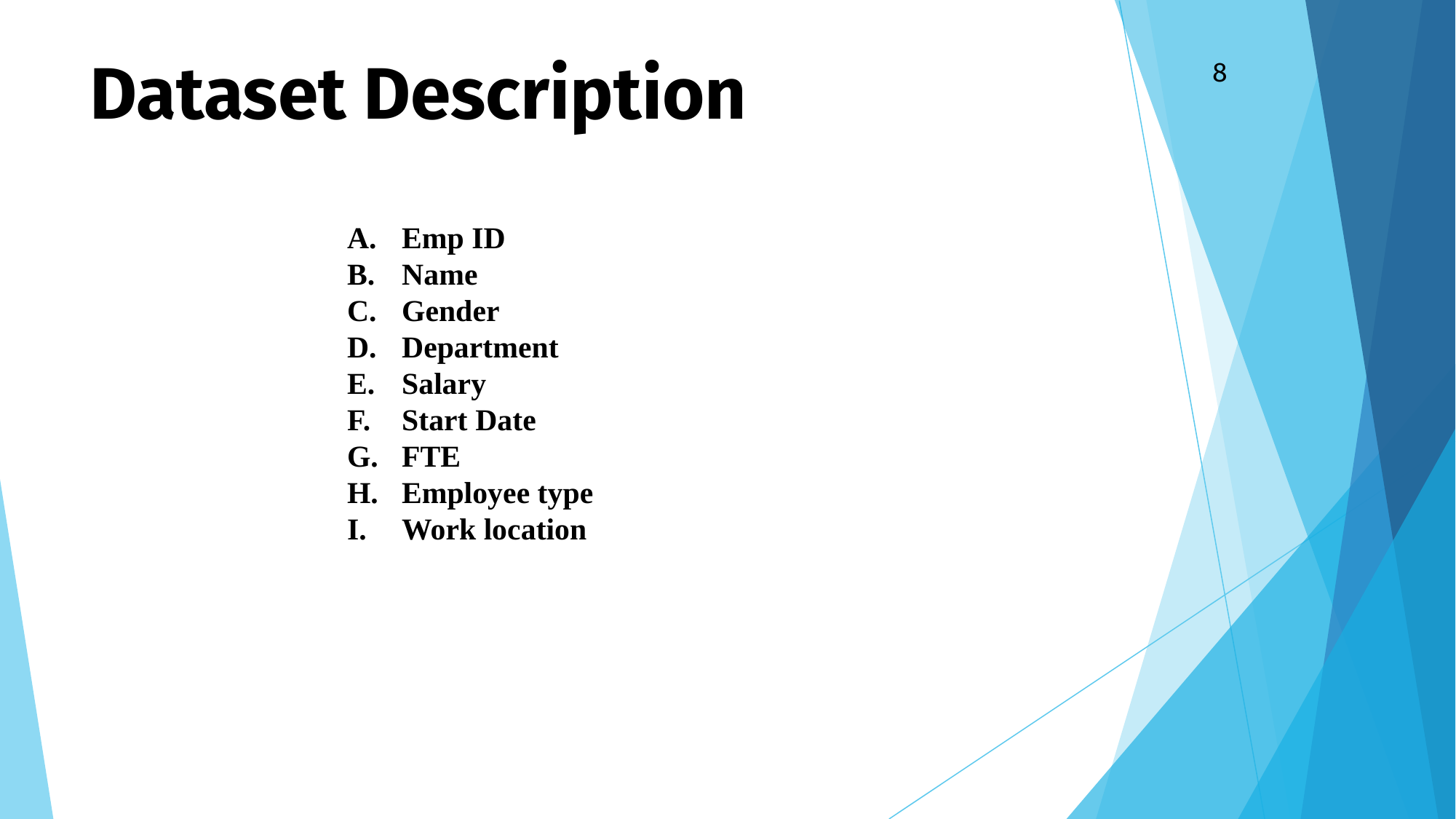

# Dataset Description
8
Emp ID
Name
Gender
Department
Salary
Start Date
FTE
Employee type
Work location